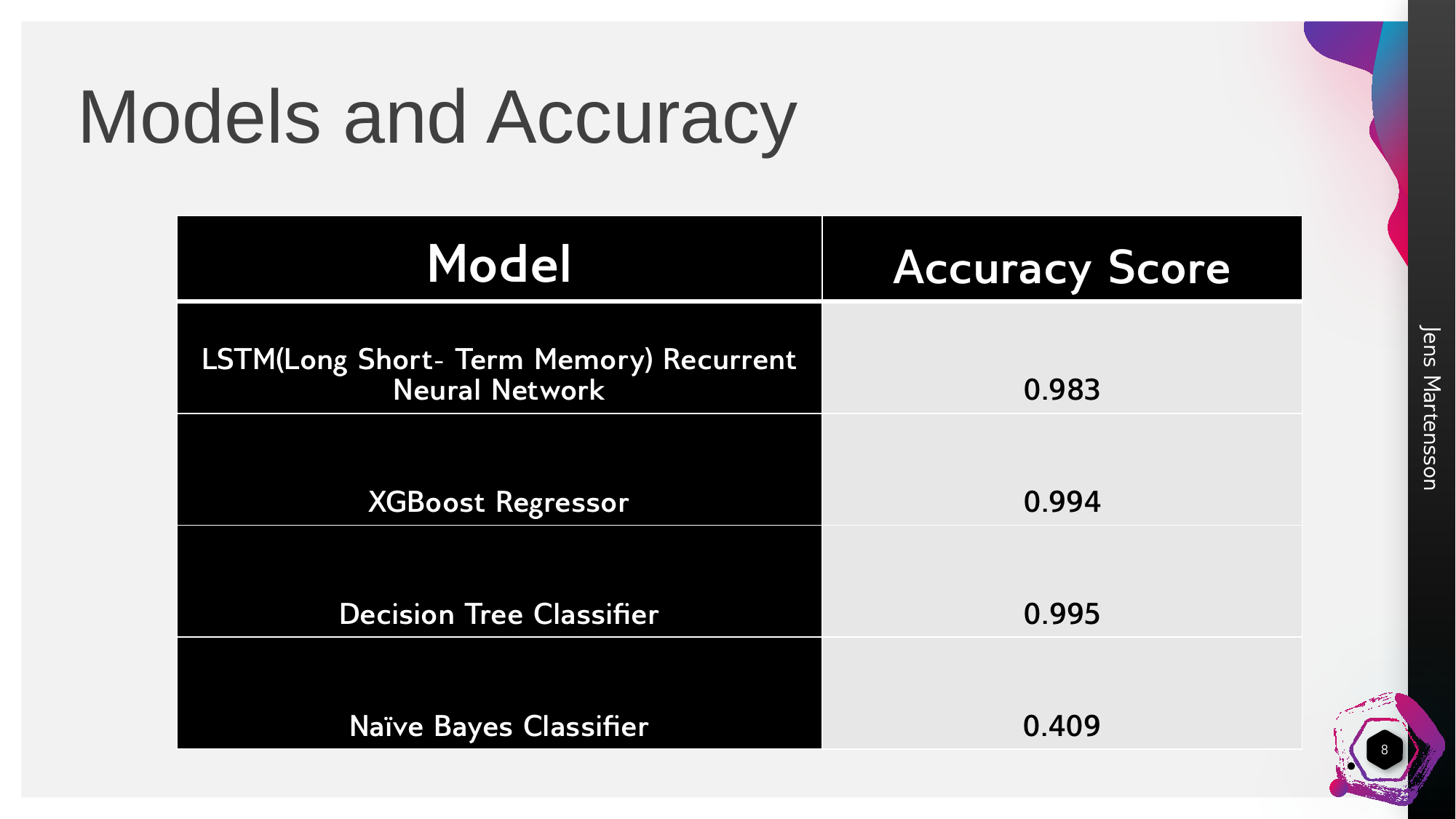

# Models and Accuracy
| Model | Accuracy Score |
| --- | --- |
| LSTM(Long Short- Term Memory) Recurrent Neural Network | 0.983 |
| XGBoost Regressor | 0.994 |
| Decision Tree Classifier | 0.995 |
| Naïve Bayes Classifier | 0.409 |
8